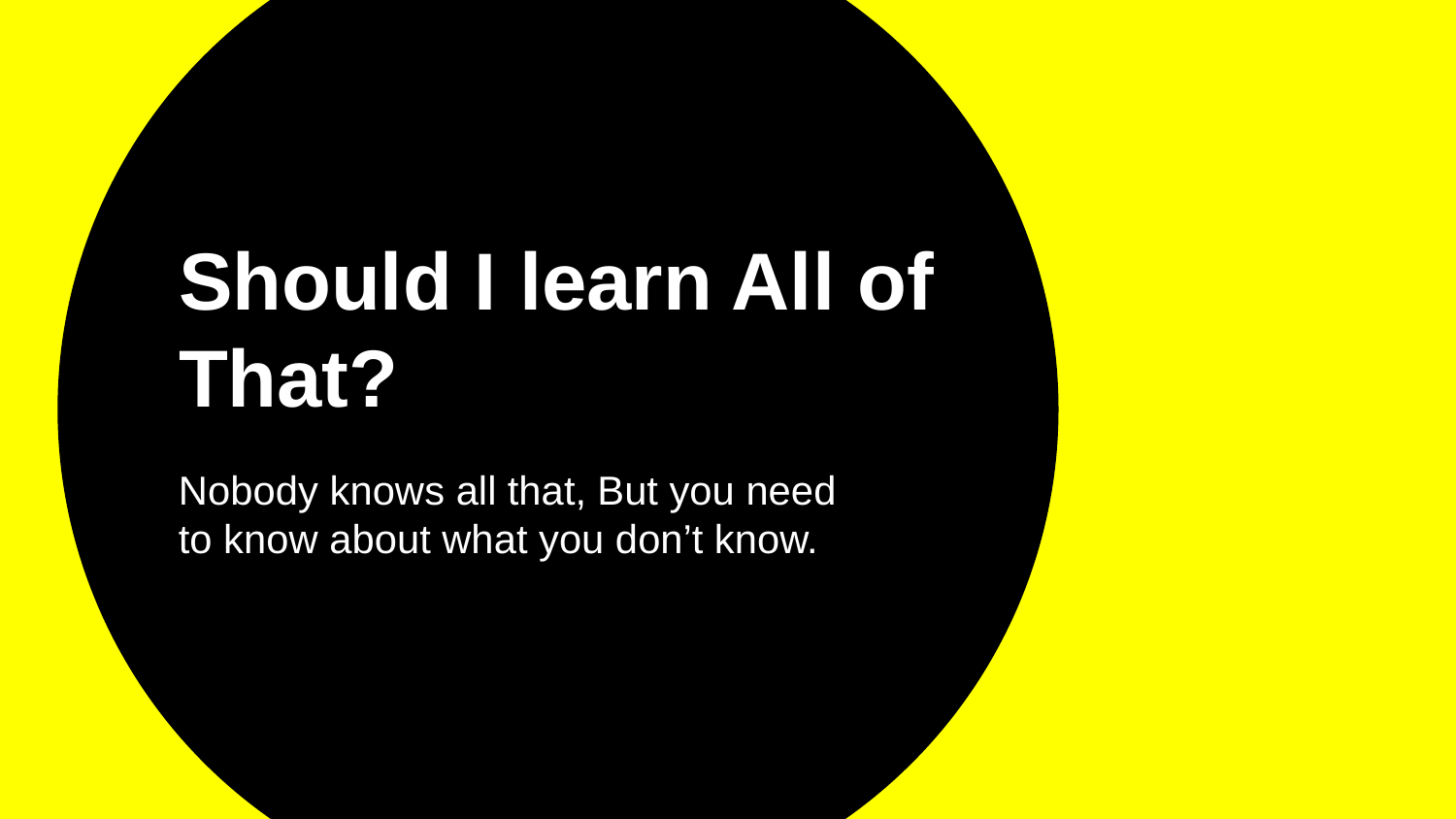

# Should I learn All of That?
Nobody knows all that, But you need to know about what you don’t know.